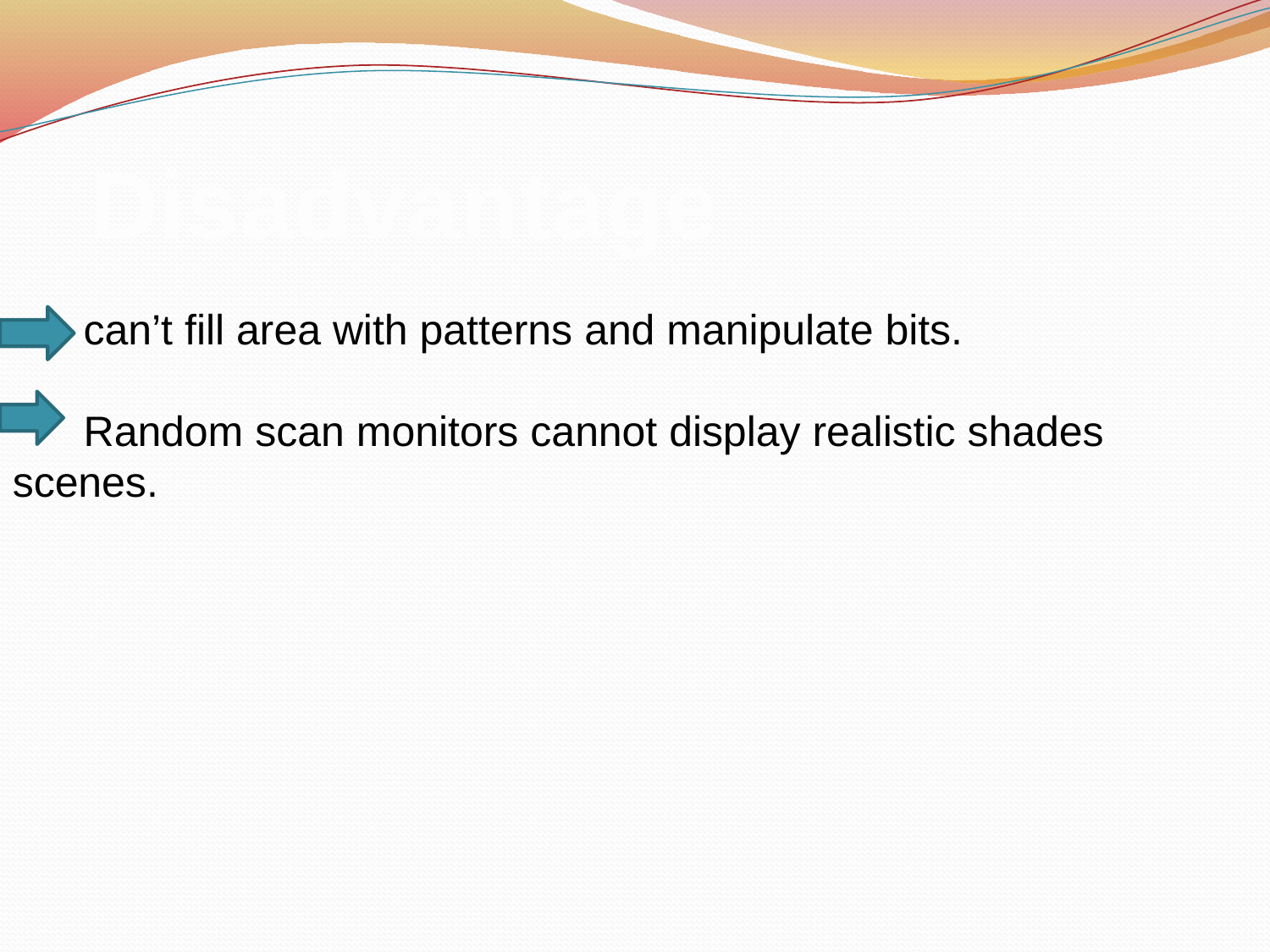

Disadvantage
      can’t fill area with patterns and manipulate bits.

      Random scan monitors cannot display realistic shades scenes.